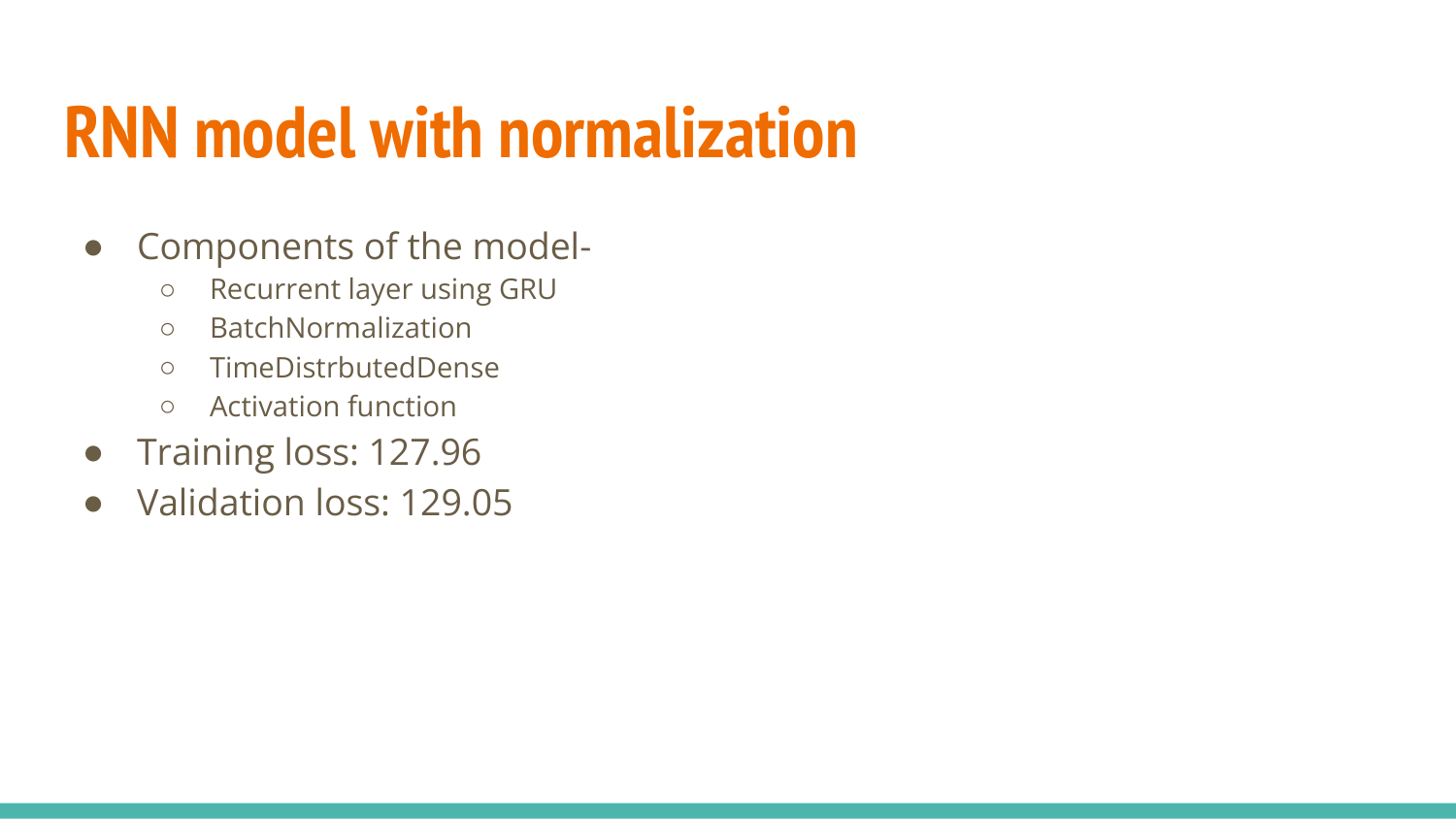

# RNN model with normalization
Components of the model-
Recurrent layer using GRU
BatchNormalization
TimeDistrbutedDense
Activation function
Training loss: 127.96
Validation loss: 129.05